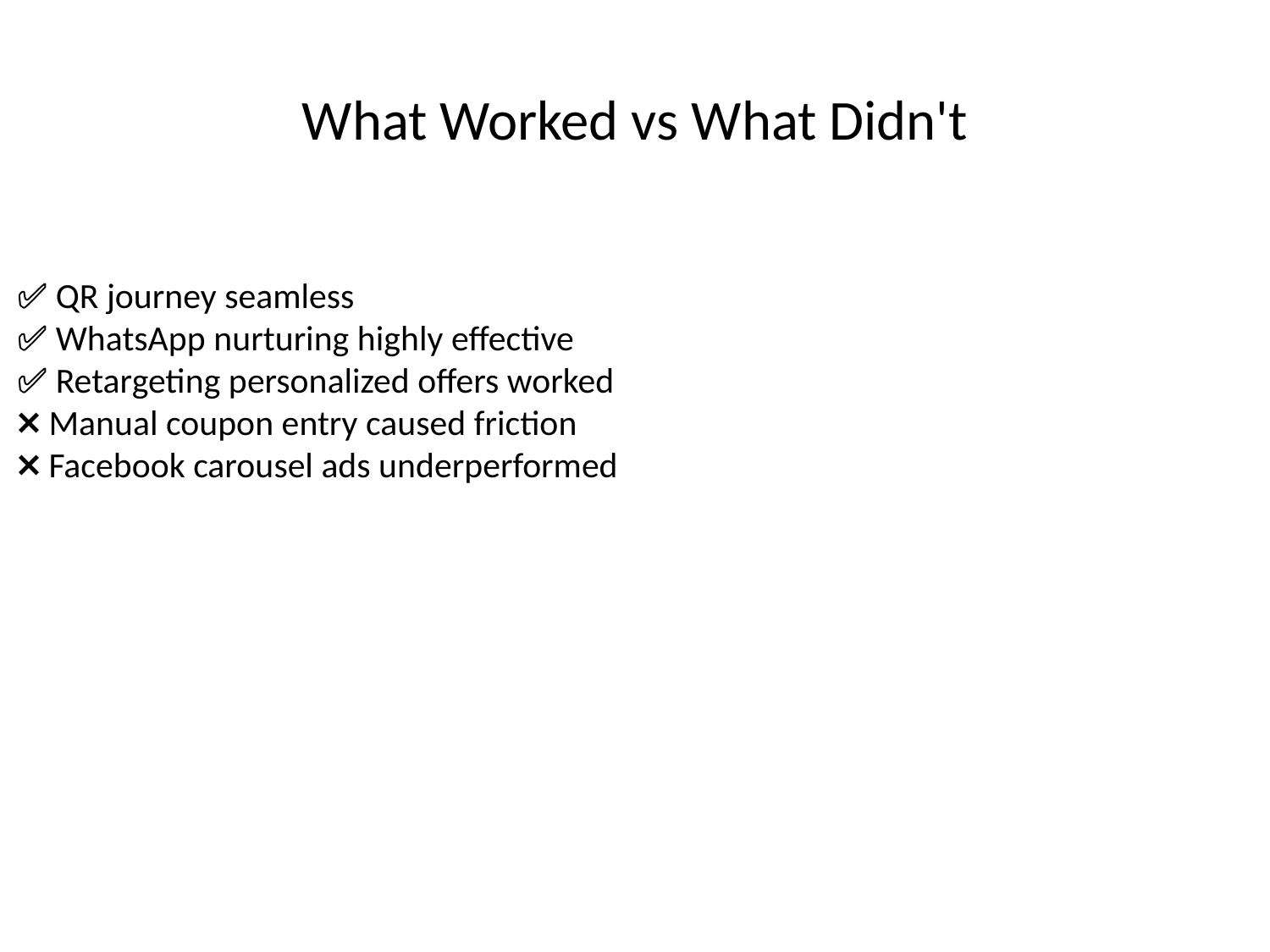

# What Worked vs What Didn't

✅ QR journey seamless
✅ WhatsApp nurturing highly effective
✅ Retargeting personalized offers worked
❌ Manual coupon entry caused friction
❌ Facebook carousel ads underperformed